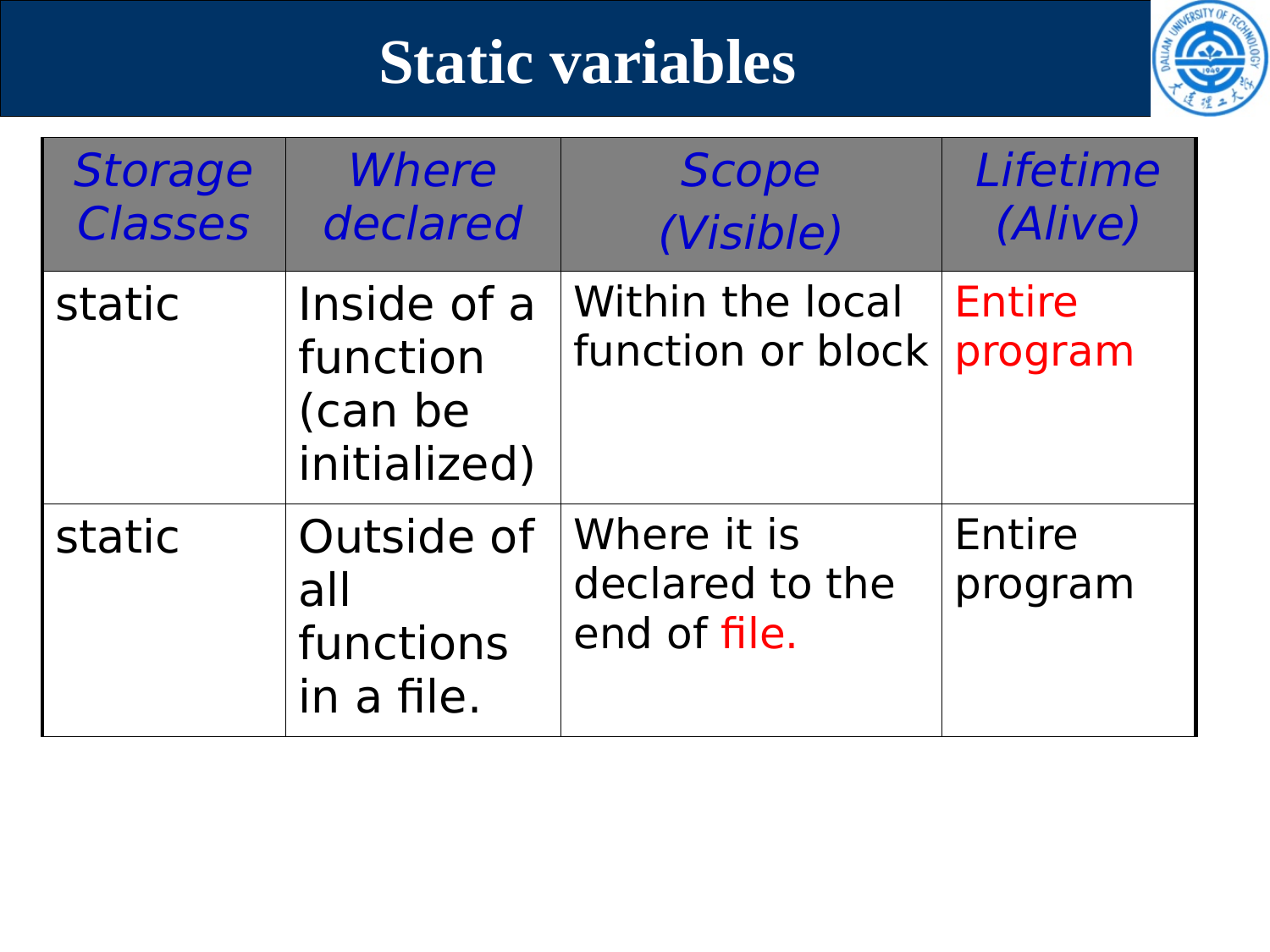

# Static variables
| Storage Classes | Where declared | Scope (Visible) | Lifetime (Alive) |
| --- | --- | --- | --- |
| static | Inside of a function (can be initialized) | Within the local function or block | Entire program |
| static | Outside of all functions in a file. | Where it is declared to the end of file. | Entire program |